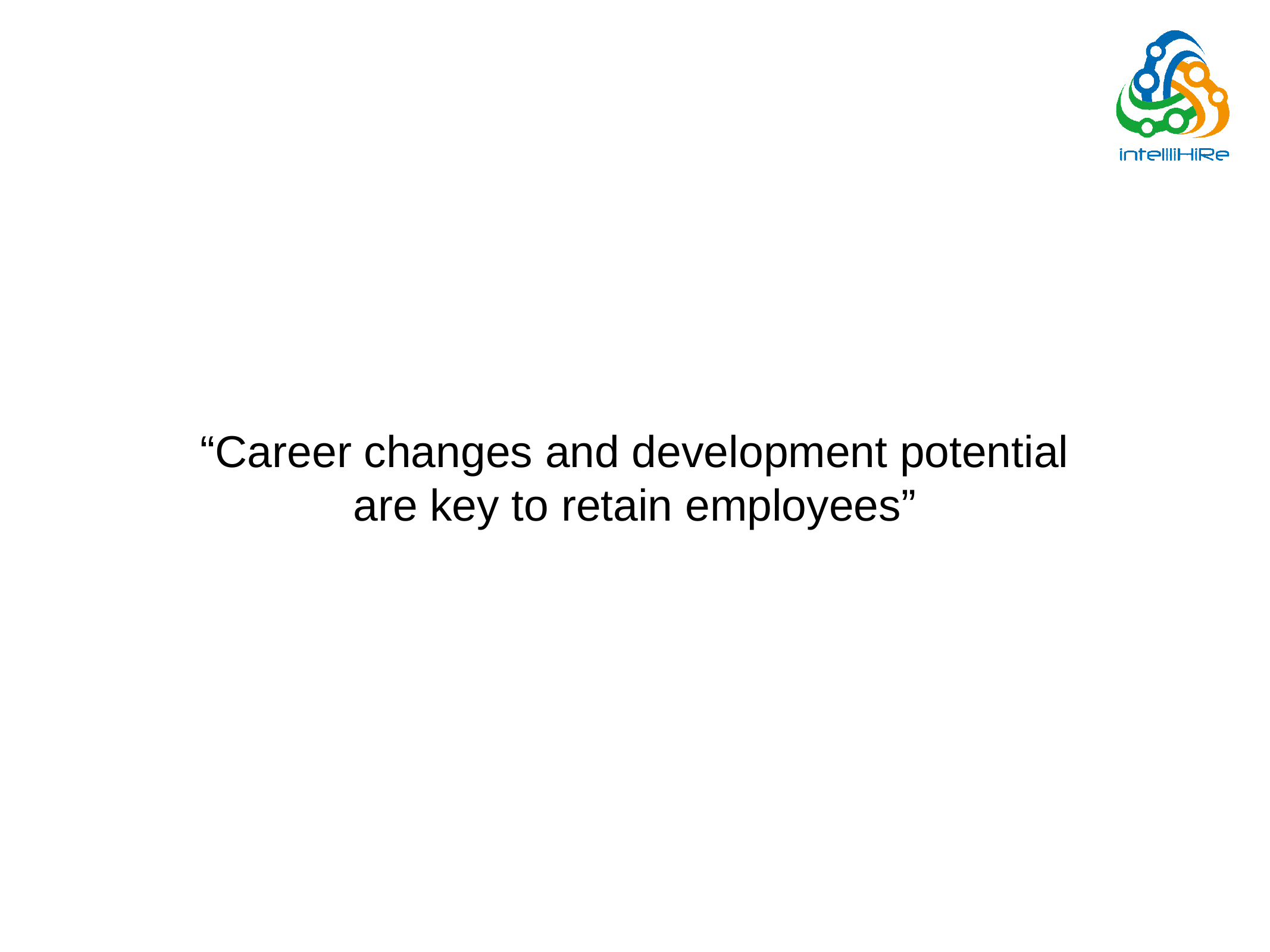

“Career changes and development potential
are key to retain employees”